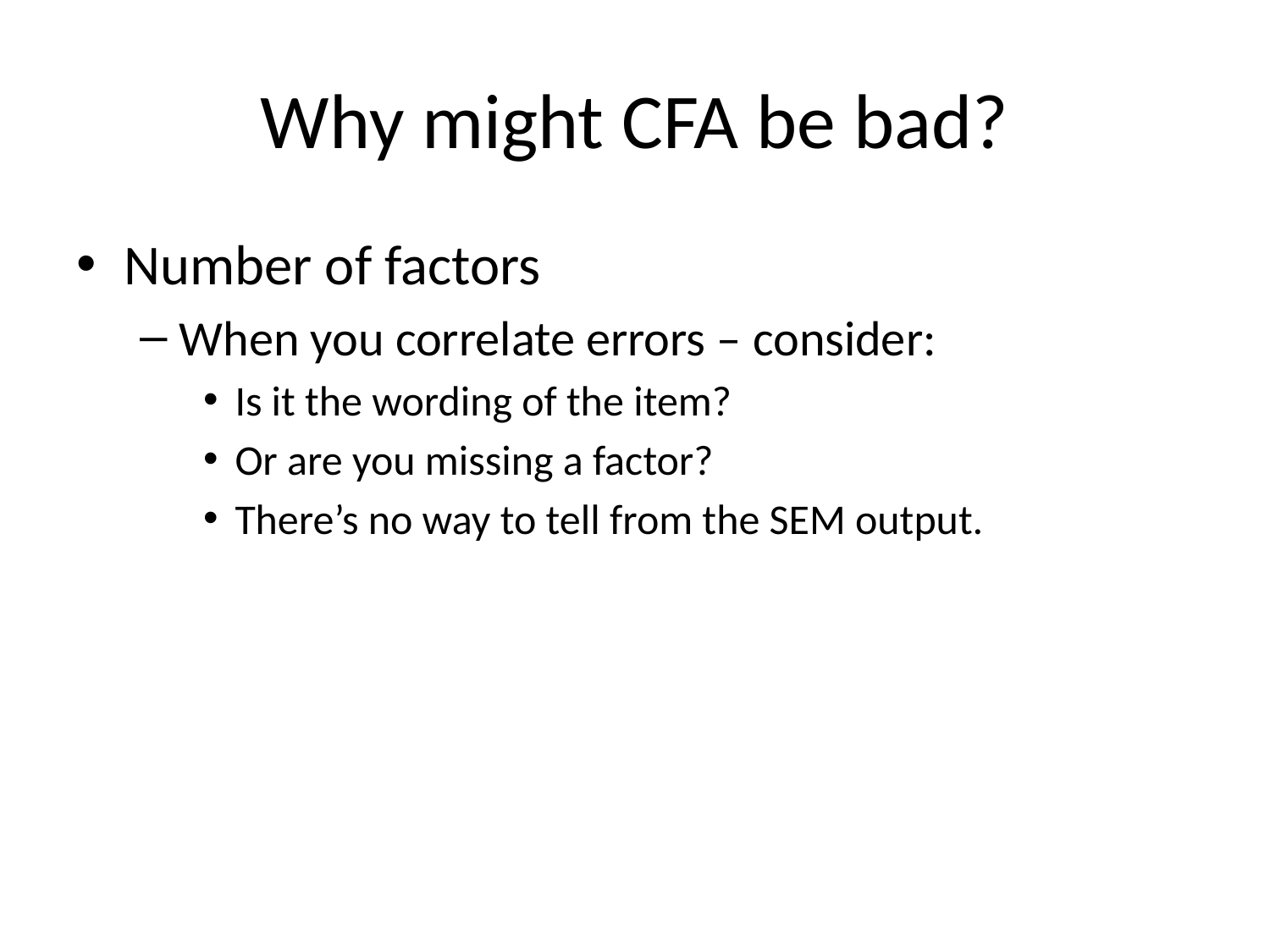

# Why might CFA be bad?
Number of factors
When you correlate errors – consider:
Is it the wording of the item?
Or are you missing a factor?
There’s no way to tell from the SEM output.